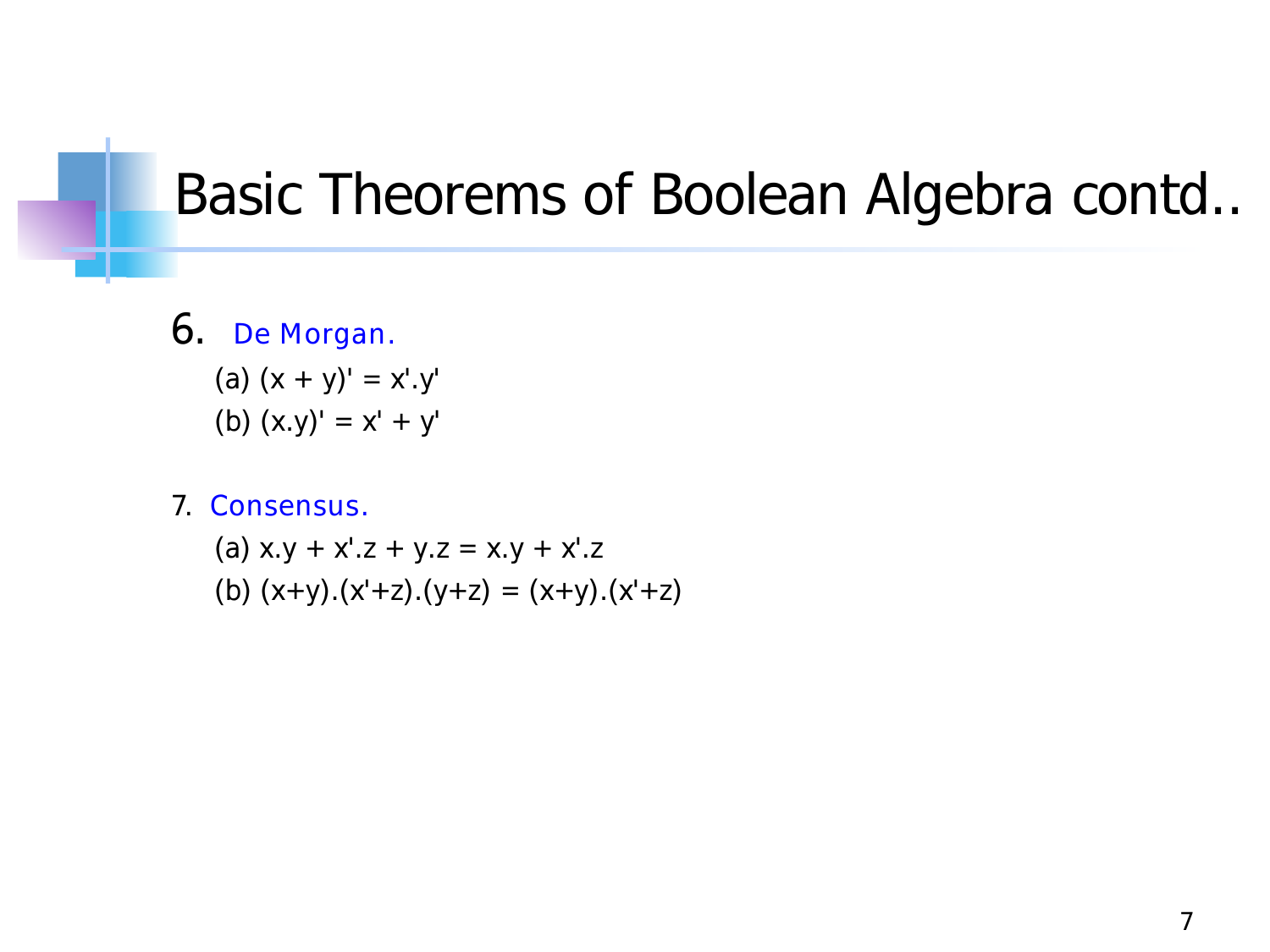

# Basic Theorems of Boolean Algebra contd..
6.  De Morgan.
     (a) (x + y)' = x'.y'
     (b) (x.y)' = x' + y'

7.  Consensus.
     (a) x.y + x'.z + y.z = x.y + x'.z
     (b) (x+y).(x'+z).(y+z) = (x+y).(x'+z)
7